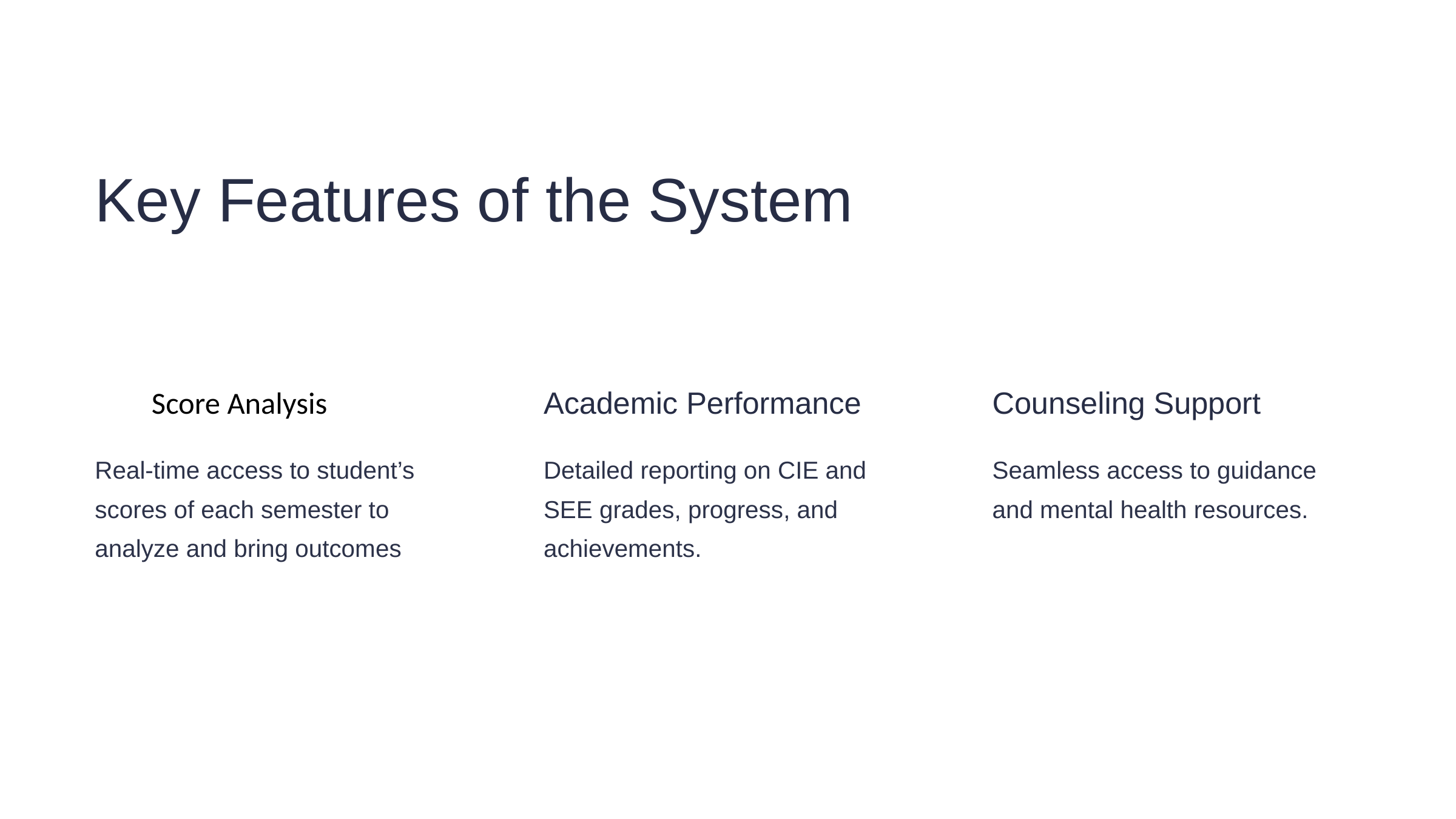

Key Features of the System
Score Analysis
Academic Performance
Counseling Support
Real-time access to student’s scores of each semester to analyze and bring outcomes
Detailed reporting on CIE and SEE grades, progress, and achievements.
Seamless access to guidance and mental health resources.